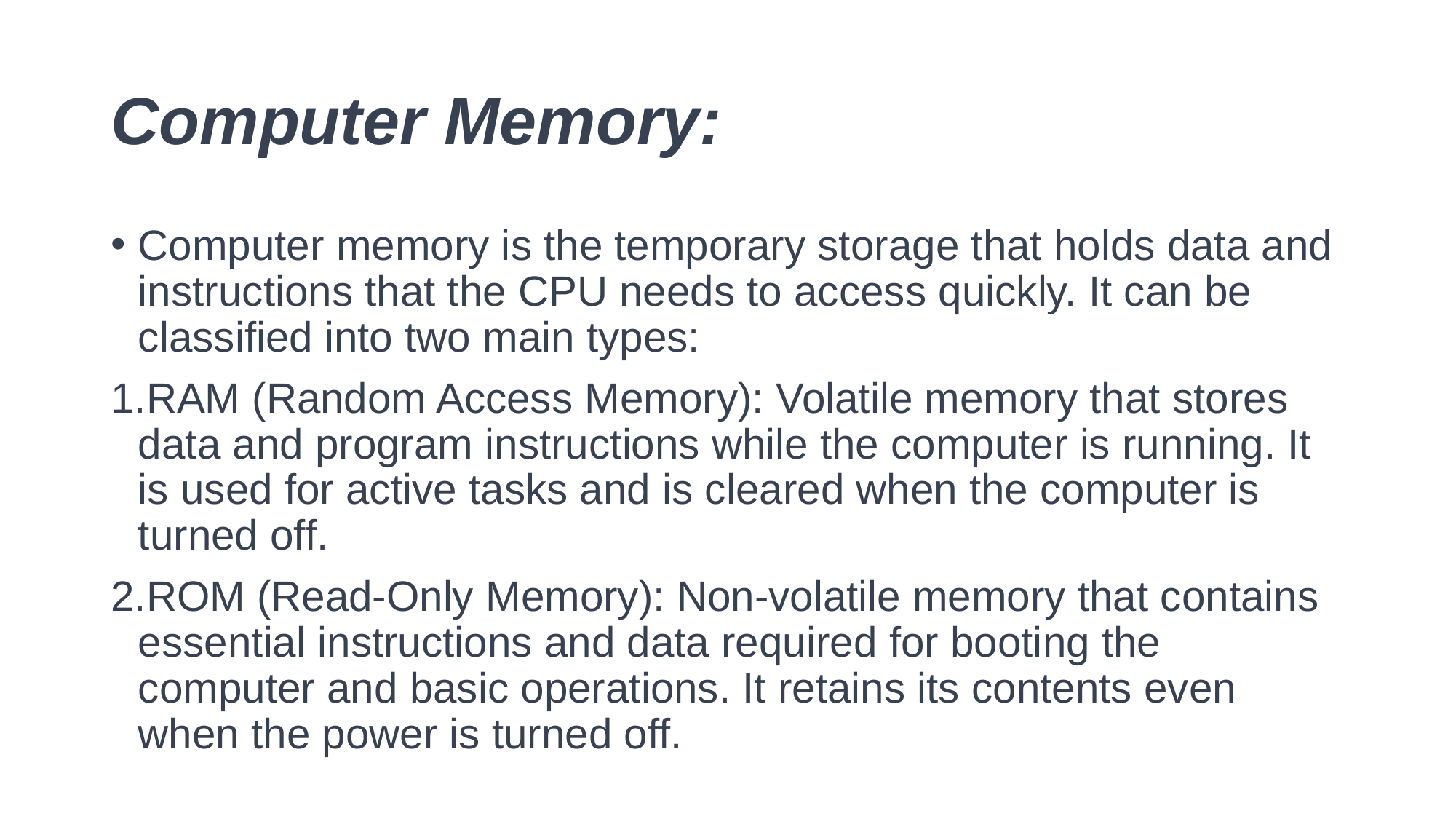

# Computer Memory:
Computer memory is the temporary storage that holds data and instructions that the CPU needs to access quickly. It can be classified into two main types:
RAM (Random Access Memory): Volatile memory that stores data and program instructions while the computer is running. It is used for active tasks and is cleared when the computer is turned off.
ROM (Read-Only Memory): Non-volatile memory that contains essential instructions and data required for booting the computer and basic operations. It retains its contents even when the power is turned off.